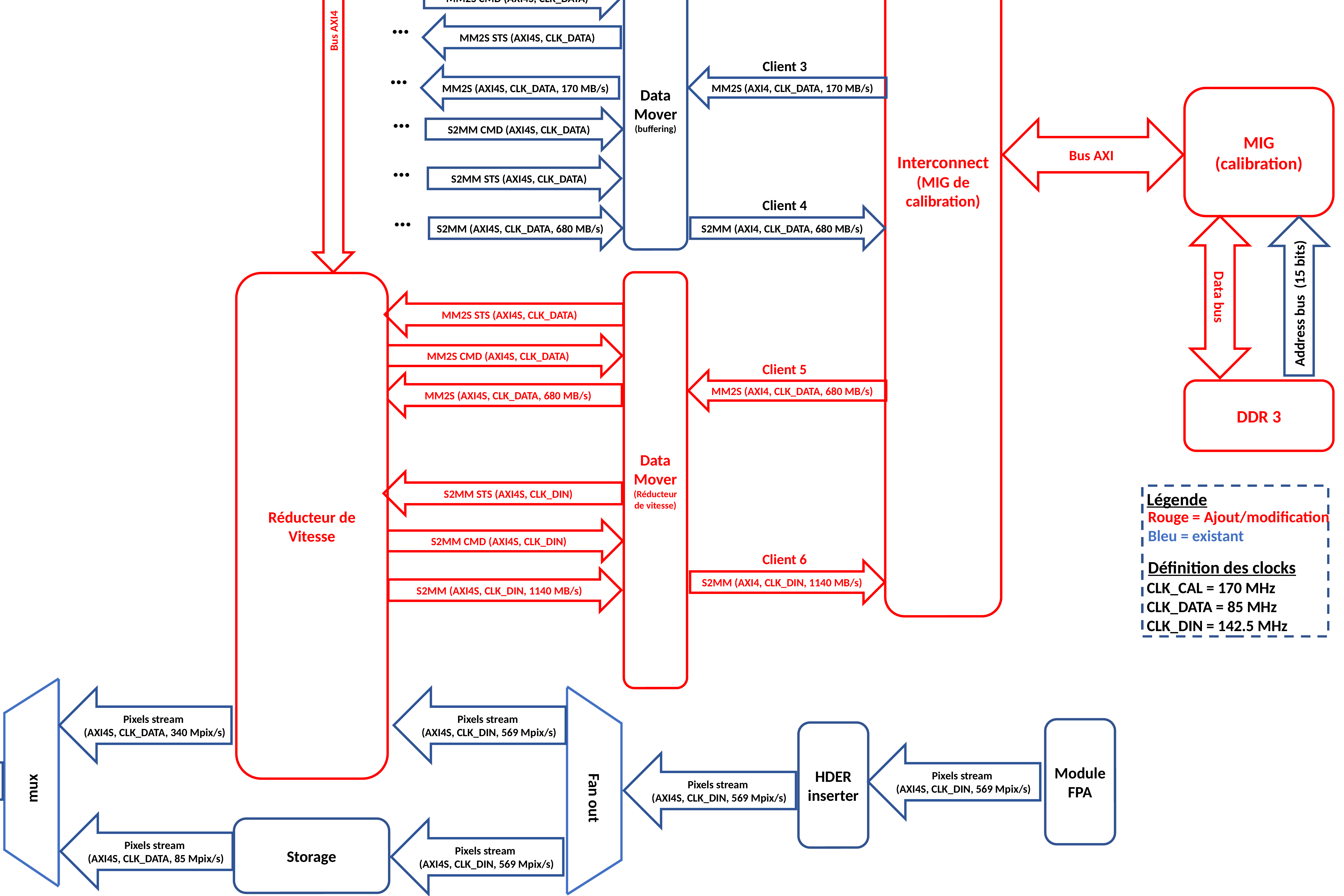

Architecture firmware (haut niveau)
Client 1
Interconnect
(Périphérique)
Interconnect
(MIG de calibration)
Bus AXI4
µBlaze
Bus AXI4
Data Mover
(pixel data)
…
Client 2
MM2S CMD (AXI4S, CLK_CAL)
MM2S (AXI4, CLK_CAL, 2720 MB/s)
…
MM2S STS (AXI4S, CLK_CAL)
…
MM2S (AXI4S, CLK_CAL, 2720 MB/s)
…
Data Mover
(buffering)
MM2S CMD (AXI4S, CLK_DATA)
…
Bus AXI4
MM2S STS (AXI4S, CLK_DATA)
Client 3
…
MM2S (AXI4S, CLK_DATA, 170 MB/s)
MM2S (AXI4, CLK_DATA, 170 MB/s)
MIG
(calibration)
…
S2MM CMD (AXI4S, CLK_DATA)
Bus AXI
…
S2MM STS (AXI4S, CLK_DATA)
Client 4
…
S2MM (AXI4, CLK_DATA, 680 MB/s)
S2MM (AXI4S, CLK_DATA, 680 MB/s)
Address bus  (15 bits)
Data bus
Data Mover
(Réducteurde vitesse)
Réducteur de Vitesse
MM2S STS (AXI4S, CLK_DATA)
MM2S CMD (AXI4S, CLK_DATA)
Client 5
MM2S (AXI4, CLK_DATA, 680 MB/s)
MM2S (AXI4S, CLK_DATA, 680 MB/s)
DDR 3
S2MM STS (AXI4S, CLK_DIN)

Légende
Rouge = Ajout/modification
Bleu = existant
S2MM CMD (AXI4S, CLK_DIN)
Client 6
Définition des clocks
S2MM (AXI4, CLK_DIN, 1140 MB/s)
S2MM (AXI4S, CLK_DIN, 1140 MB/s)
CLK_CAL = 170 MHz
CLK_DATA = 85 MHz
CLK_DIN = 142.5 MHz
Pixels stream
(AXI4S, CLK_DATA, 340 Mpix/s)
Pixels stream
(AXI4S, CLK_DIN, 569 Mpix/s)
Module FPA
HDER inserter
Output
calibration
Pixels stream
(AXI4S, CLK_DATA, 340 Mpix/s)
Pixels stream
(AXI4S, CLK_DIN, 569 Mpix/s)
Pixels stream
(AXI4S, CLK_DATA, 340 Mpix/s)
Pixels stream
(AXI4S, CLK_DIN, 569 Mpix/s)
mux
Fan out
Pixels stream
(AXI4S, CLK_DATA, 85 Mpix/s)
Storage
Pixels stream
(AXI4S, CLK_DIN, 569 Mpix/s)